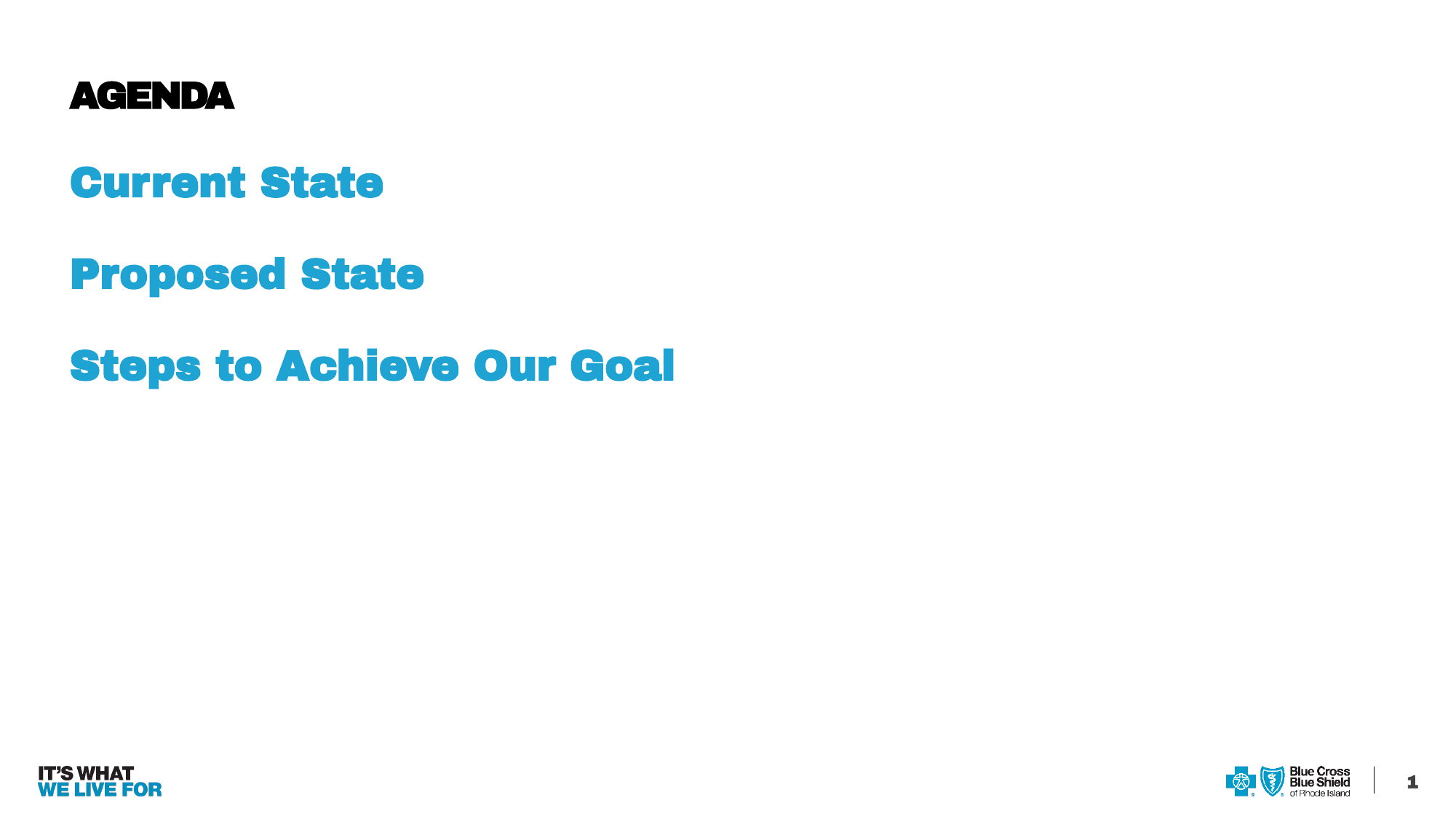

AGENDA
Current State
Proposed State
Steps to Achieve Our Goal
      1